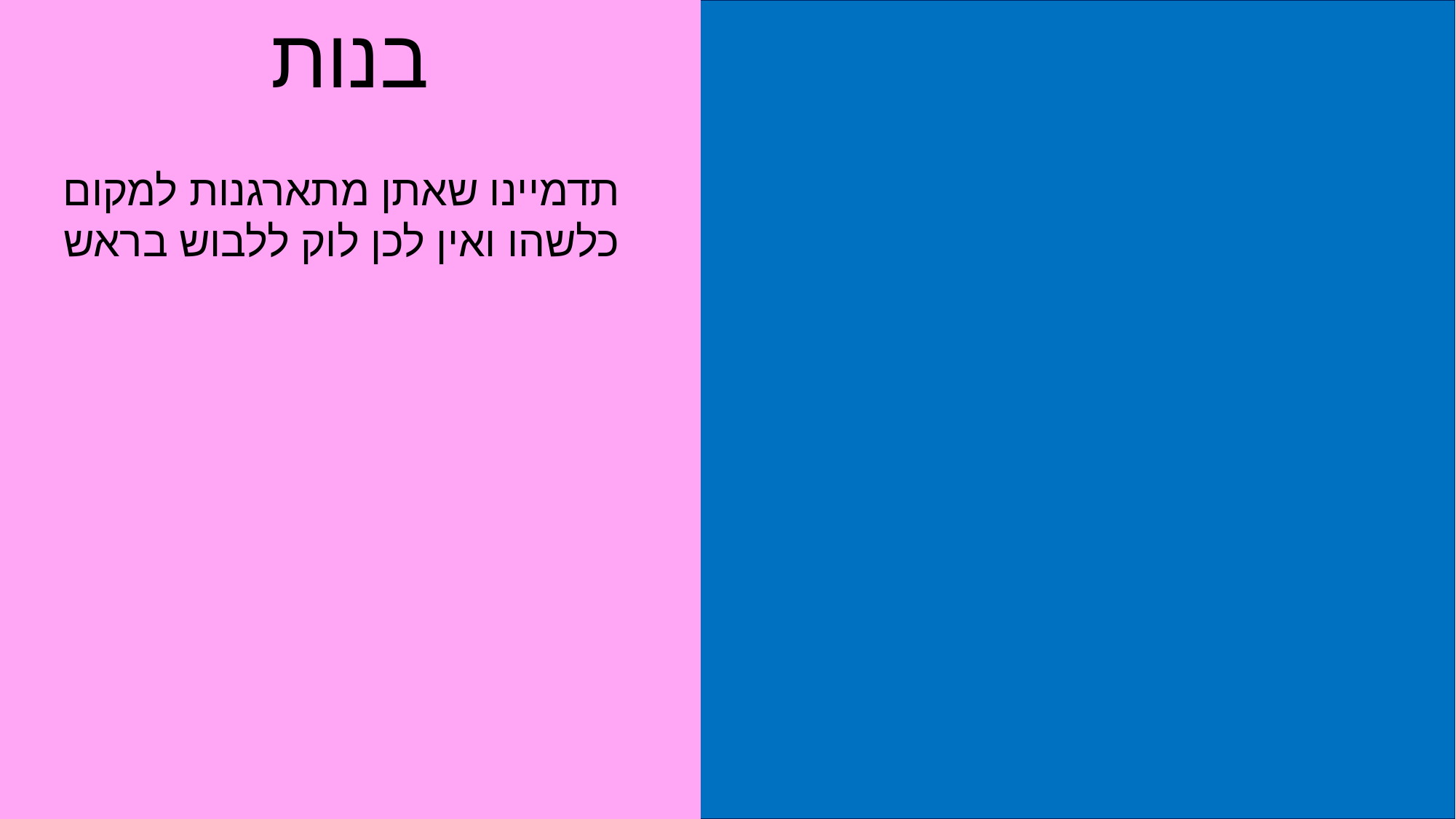

בנות

תדמיינו שאתן מתארגנות למקום כלשהו ואין לכן לוק ללבוש בראש
היי אם מישהו רואה את זה שתדעו שאני גמורה מעייפות אבל הנה הרעיון:
מחלקים את המסך לבנים,ולבנות. בנים: תזמ